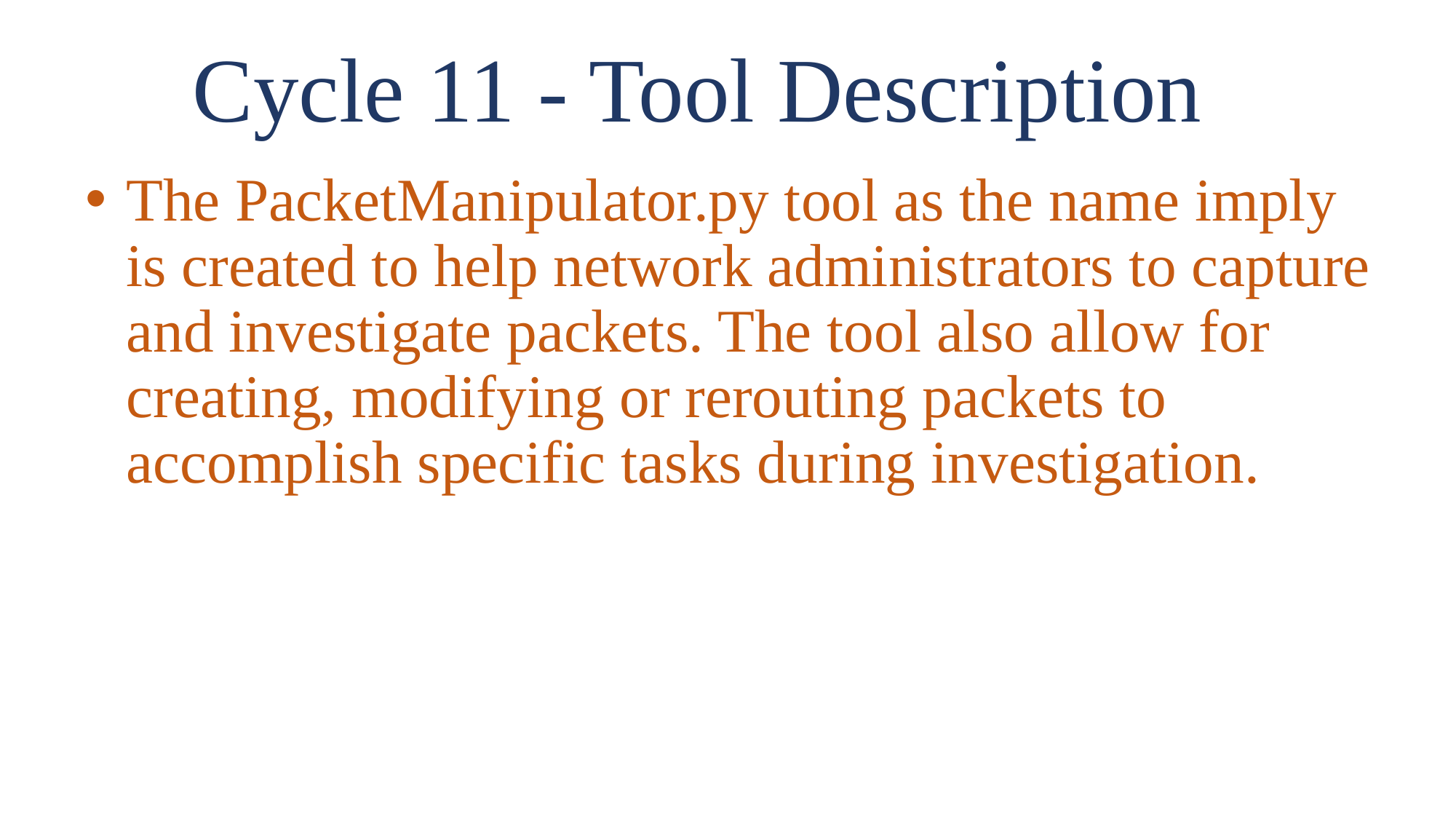

# Cycle 11 - Tool Description
The PacketManipulator.py tool as the name imply is created to help network administrators to capture and investigate packets. The tool also allow for creating, modifying or rerouting packets to accomplish specific tasks during investigation.